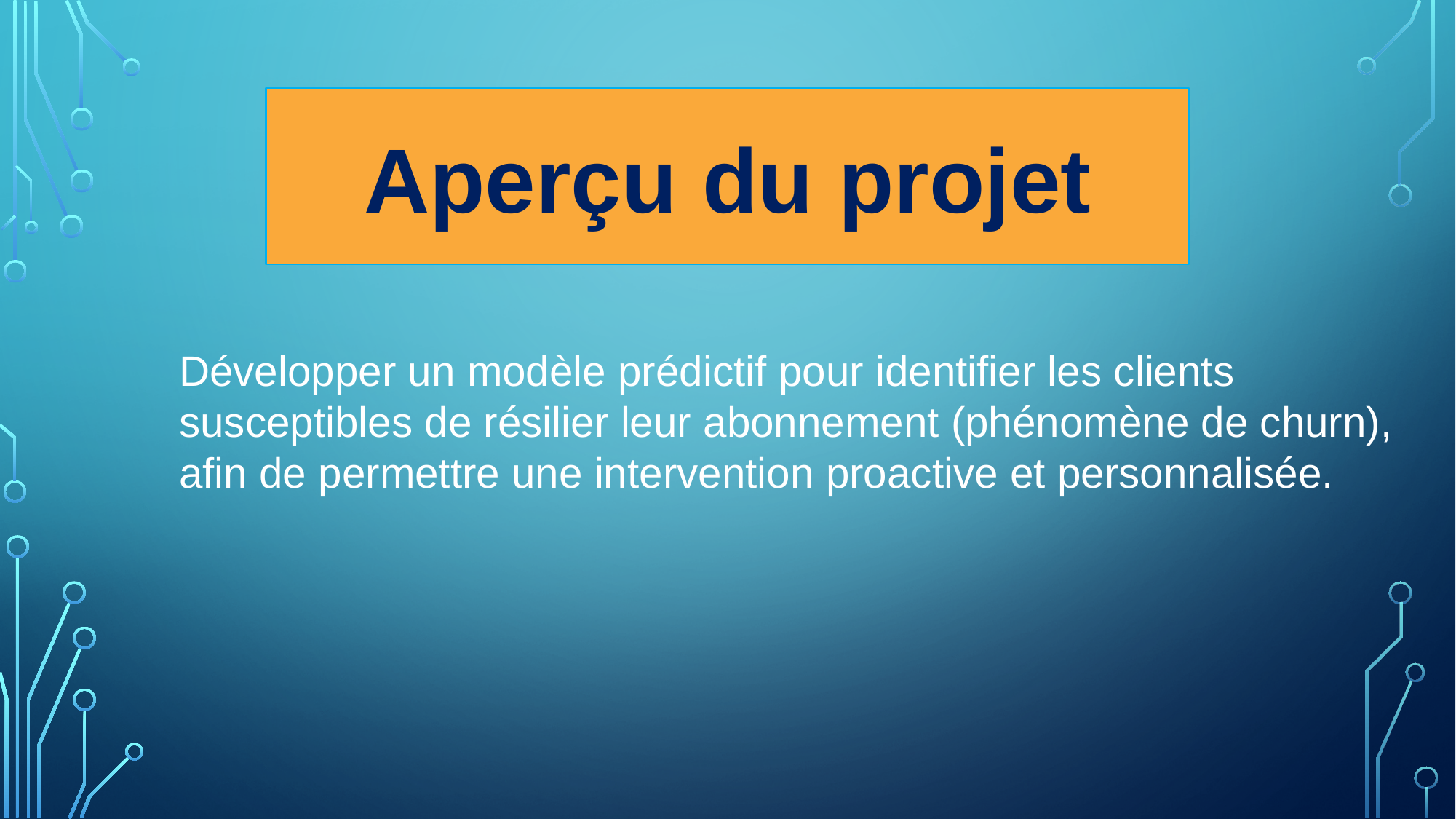

Aperçu du projet

Développer un modèle prédictif pour identifier les clients susceptibles de résilier leur abonnement (phénomène de churn), afin de permettre une intervention proactive et personnalisée.